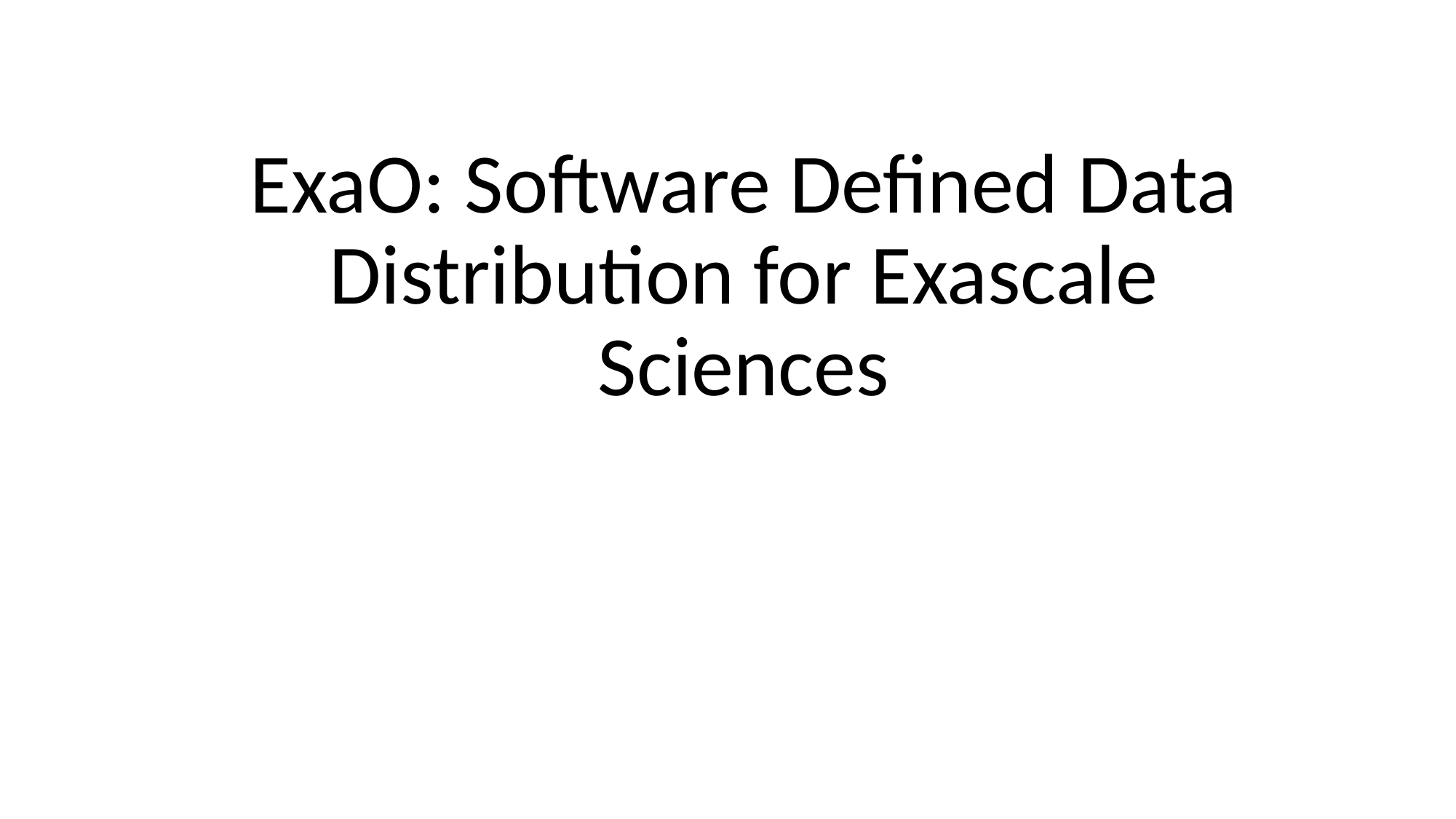

# ExaO: Software Defined Data Distribution for Exascale Sciences